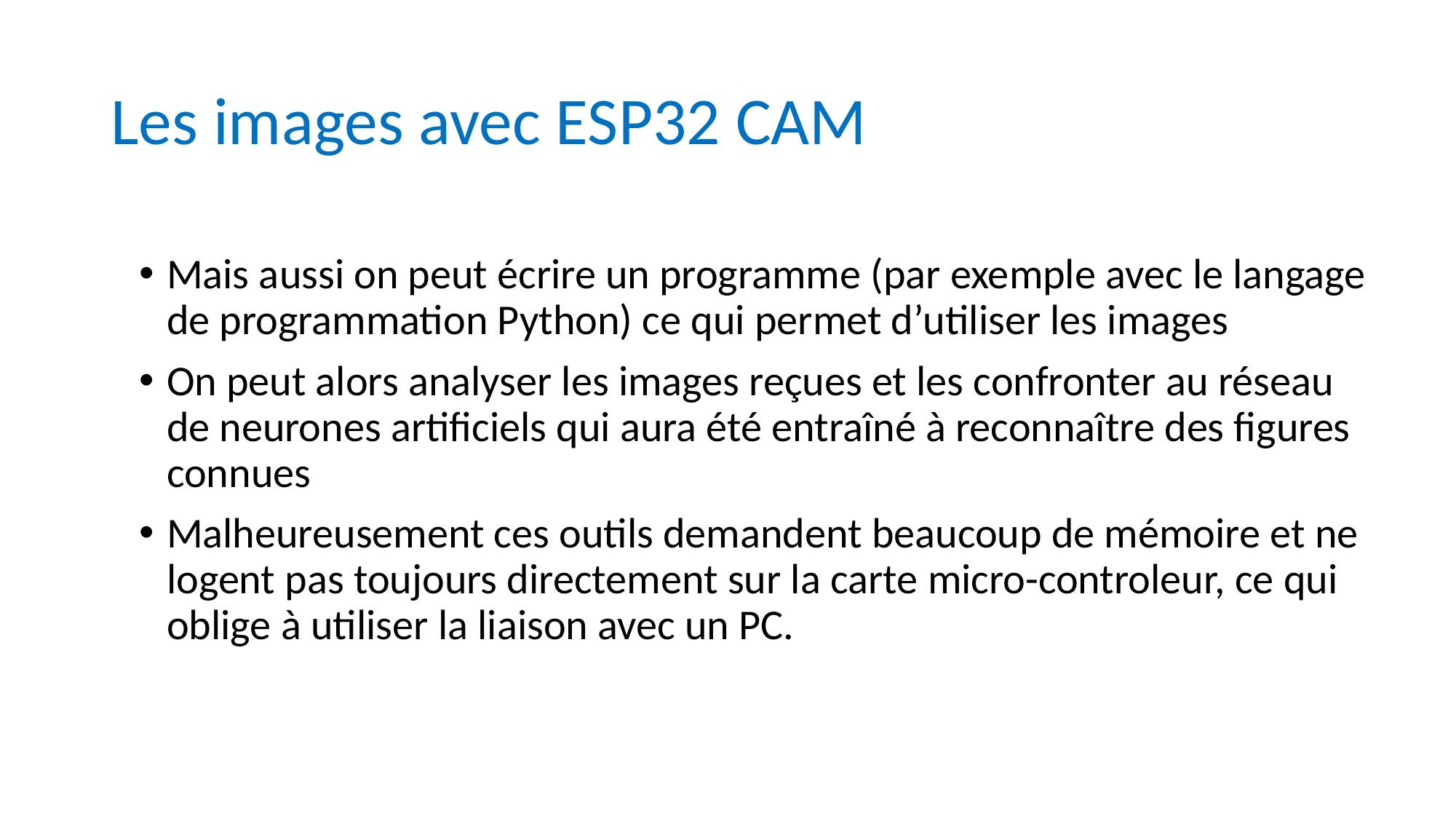

# Les images avec ESP32 CAM
Mais aussi on peut écrire un programme (par exemple avec le langage de programmation Python) ce qui permet d’utiliser les images
On peut alors analyser les images reçues et les confronter au réseau de neurones artificiels qui aura été entraîné à reconnaître des figures connues
Malheureusement ces outils demandent beaucoup de mémoire et ne logent pas toujours directement sur la carte micro-controleur, ce qui oblige à utiliser la liaison avec un PC.